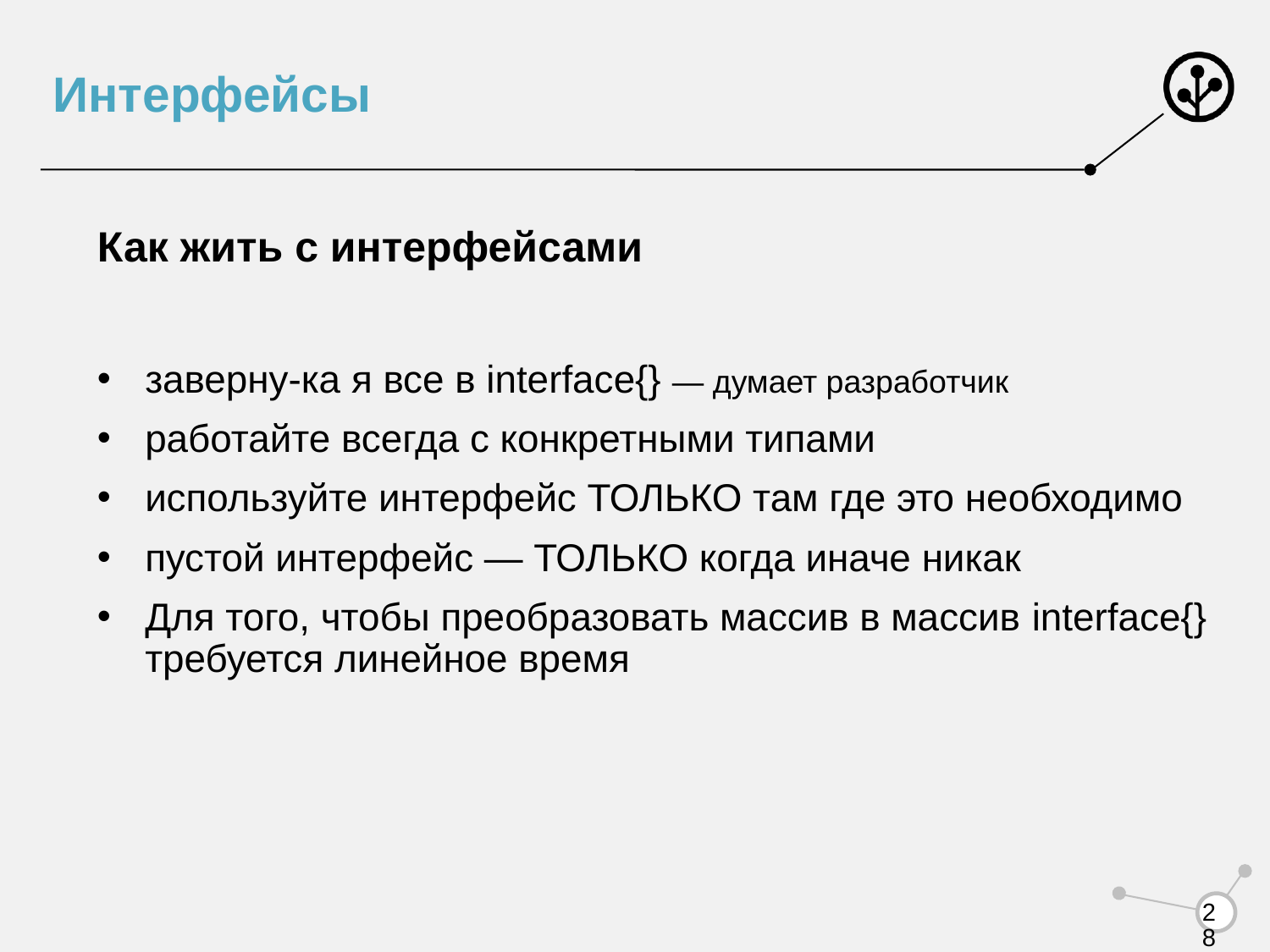

# Интерфейсы
Как жить с интерфейсами
заверну-ка я все в interface{} — думает разработчик
работайте всегда с конкретными типами
используйте интерфейс ТОЛЬКО там где это необходимо
пустой интерфейс — ТОЛЬКО когда иначе никак
Для того, чтобы преобразовать массив в массив interface{} требуется линейное время
28